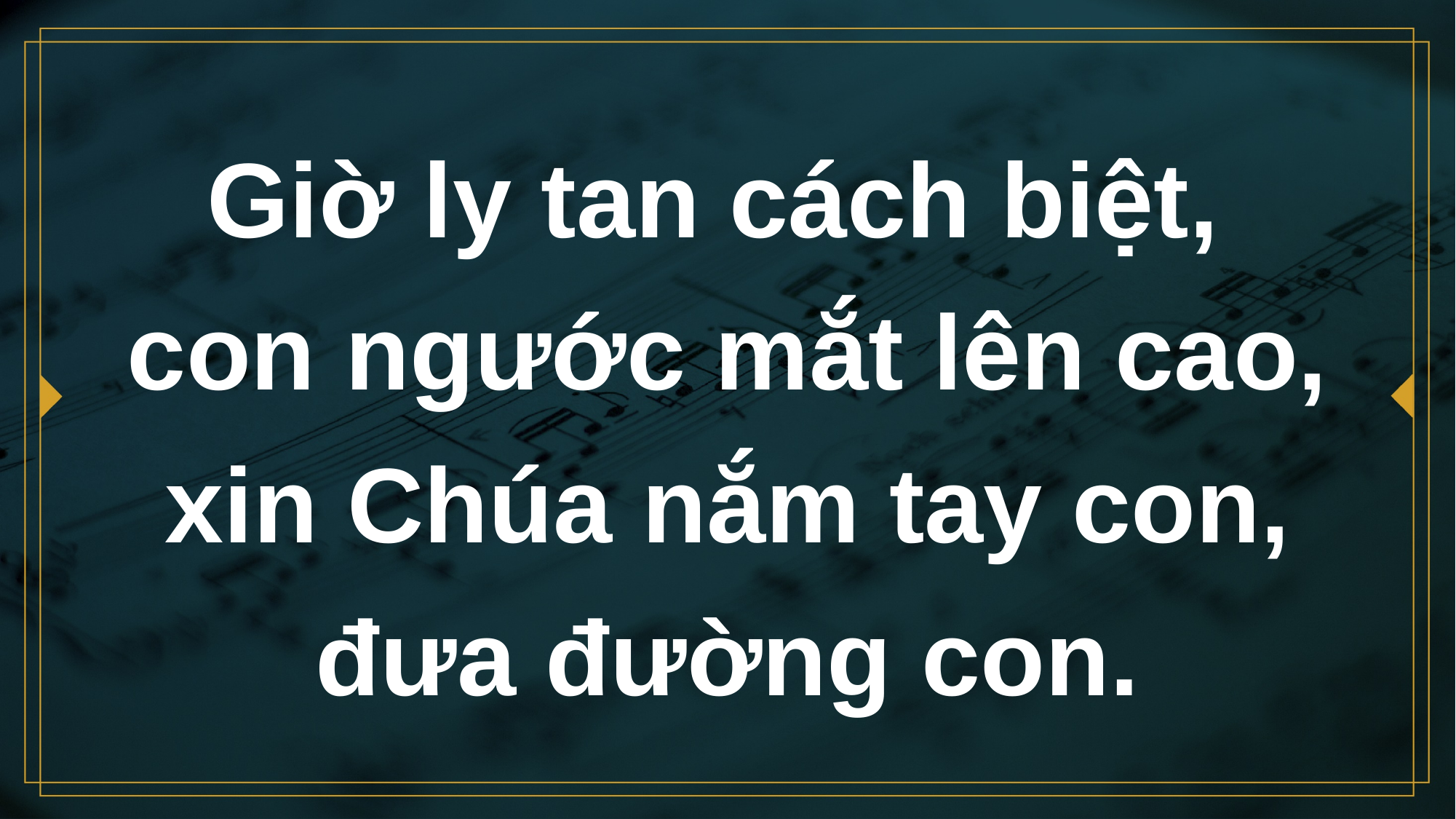

# Giờ ly tan cách biệt, con ngước mắt lên cao, xin Chúa nắm tay con, đưa đường con.